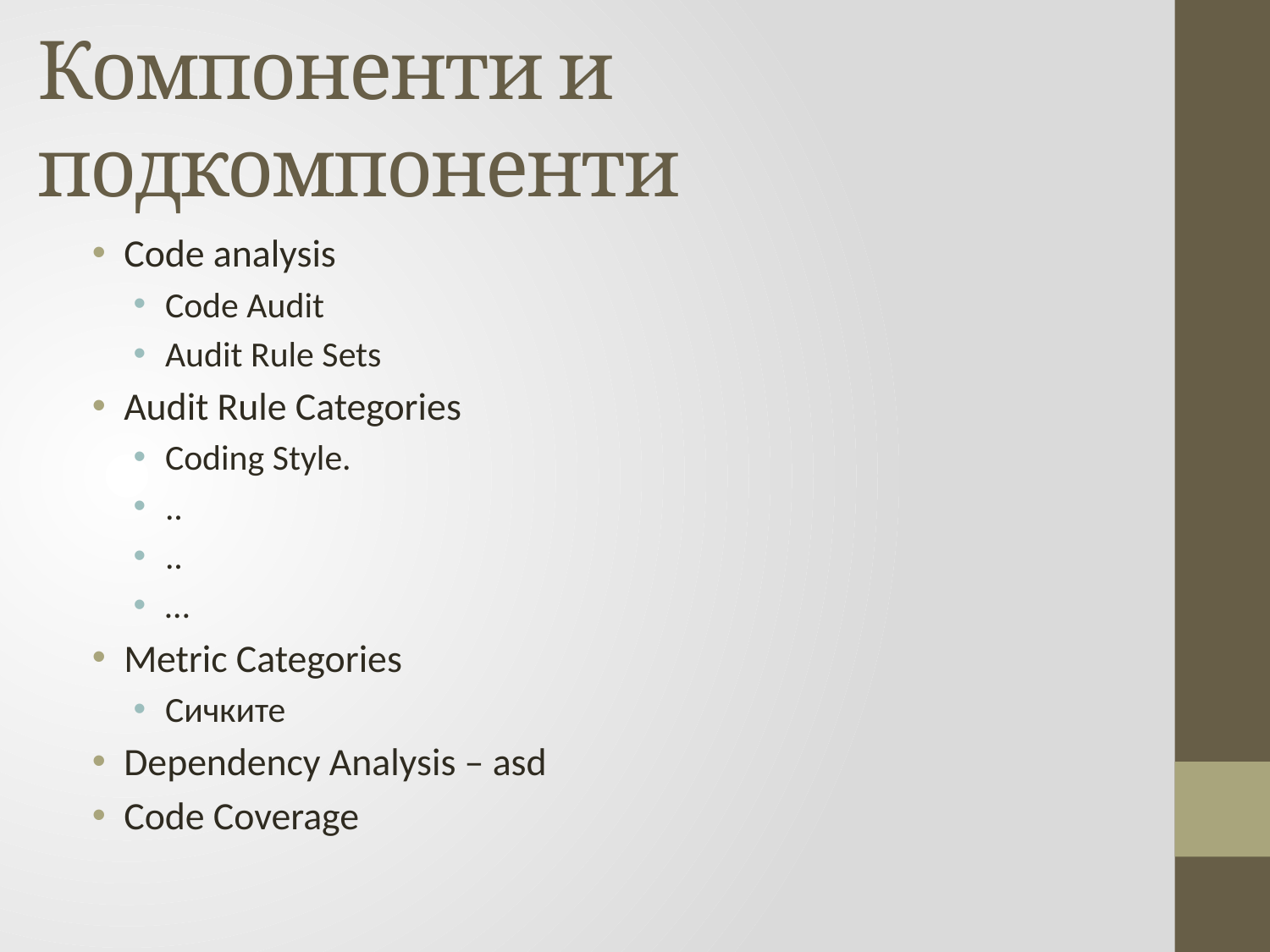

# Компоненти и подкомпоненти
Code analysis
Code Audit
Audit Rule Sets
Audit Rule Categories
Coding Style.
..
..
…
Metric Categories
Сичките
Dependency Analysis – asd
Code Coverage